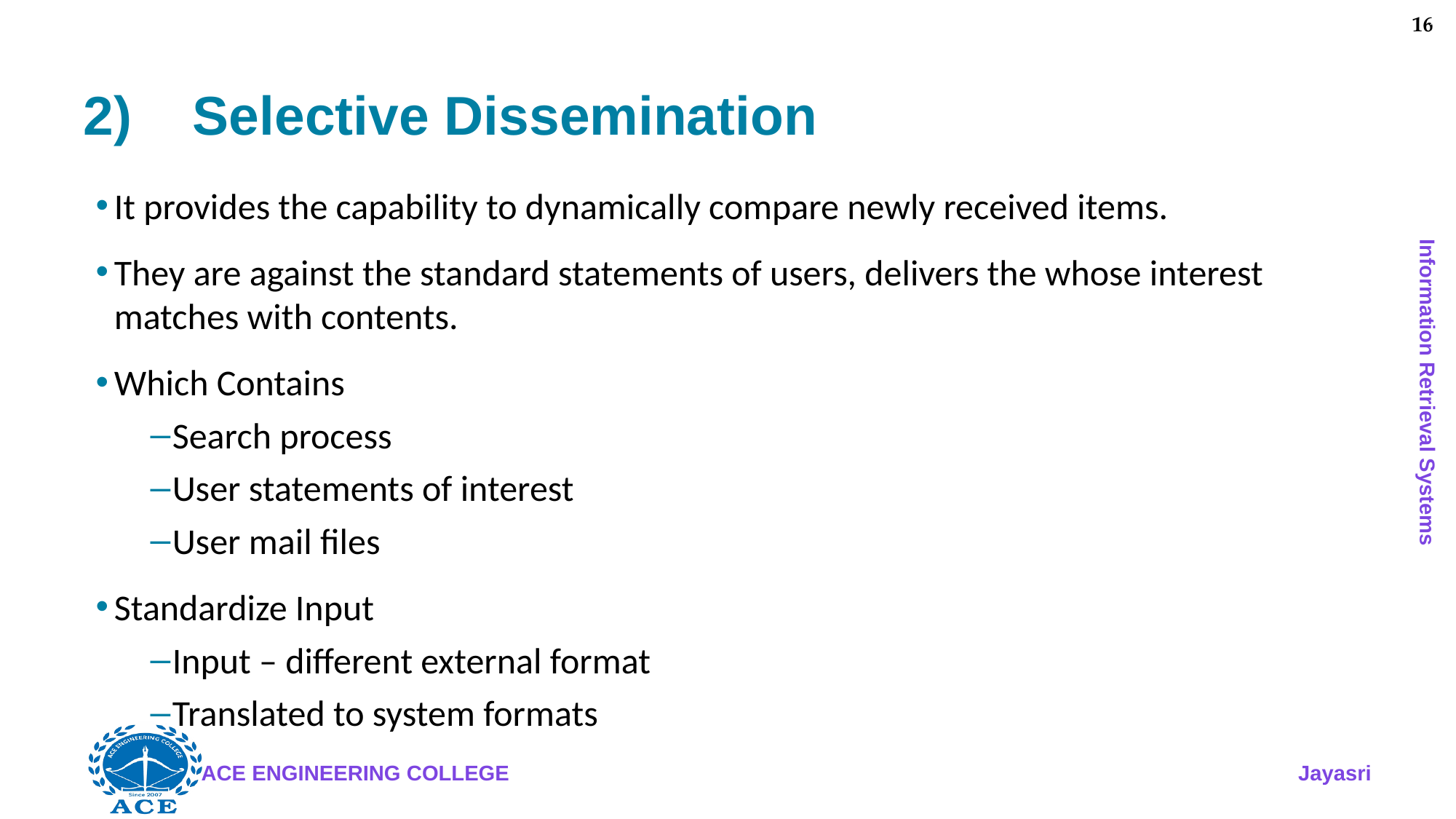

16
# 2)	Selective Dissemination
It provides the capability to dynamically compare newly received items.
They are against the standard statements of users, delivers the whose interest matches with contents.
Which Contains
Search process
User statements of interest
User mail files
Standardize Input
Input – different external format
Translated to system formats